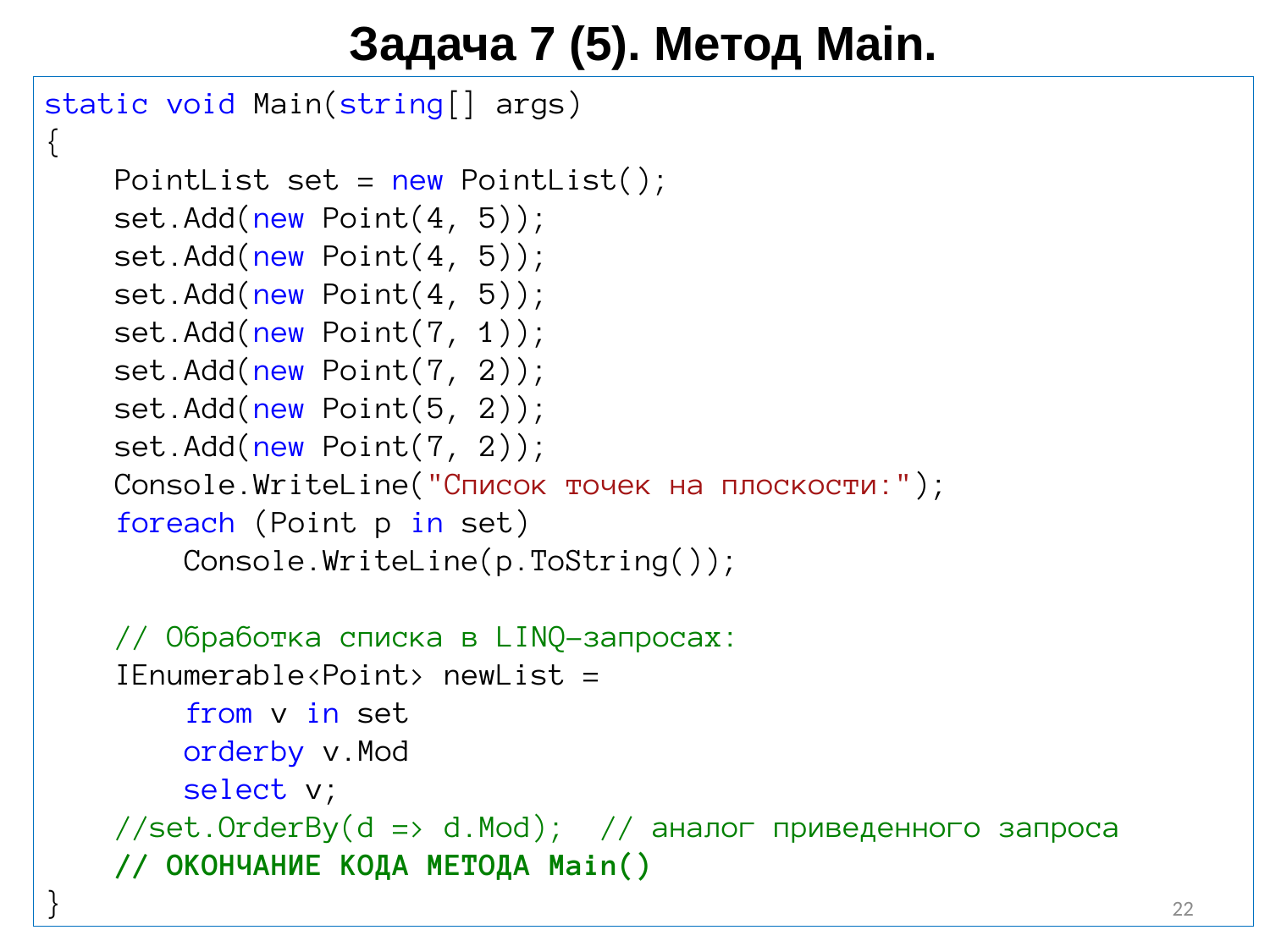

# Задача 7 (5). Метод Main.
static void Main(string[] args)
{
    PointList set = new PointList();
    set.Add(new Point(4, 5));
    set.Add(new Point(4, 5));
    set.Add(new Point(4, 5));
    set.Add(new Point(7, 1));
    set.Add(new Point(7, 2));
    set.Add(new Point(5, 2));
    set.Add(new Point(7, 2));
    Console.WriteLine("Список точек на плоскости:");
    foreach (Point p in set)
        Console.WriteLine(p.ToString());

    // Обработка списка в LINQ-запросах:
    IEnumerable<Point> newList =
        from v in set
        orderby v.Mod
        select v;
    //set.OrderBy(d => d.Mod);  // аналог приведенного запроса
    // ОКОНЧАНИЕ КОДА МЕТОДА Main()
}
22